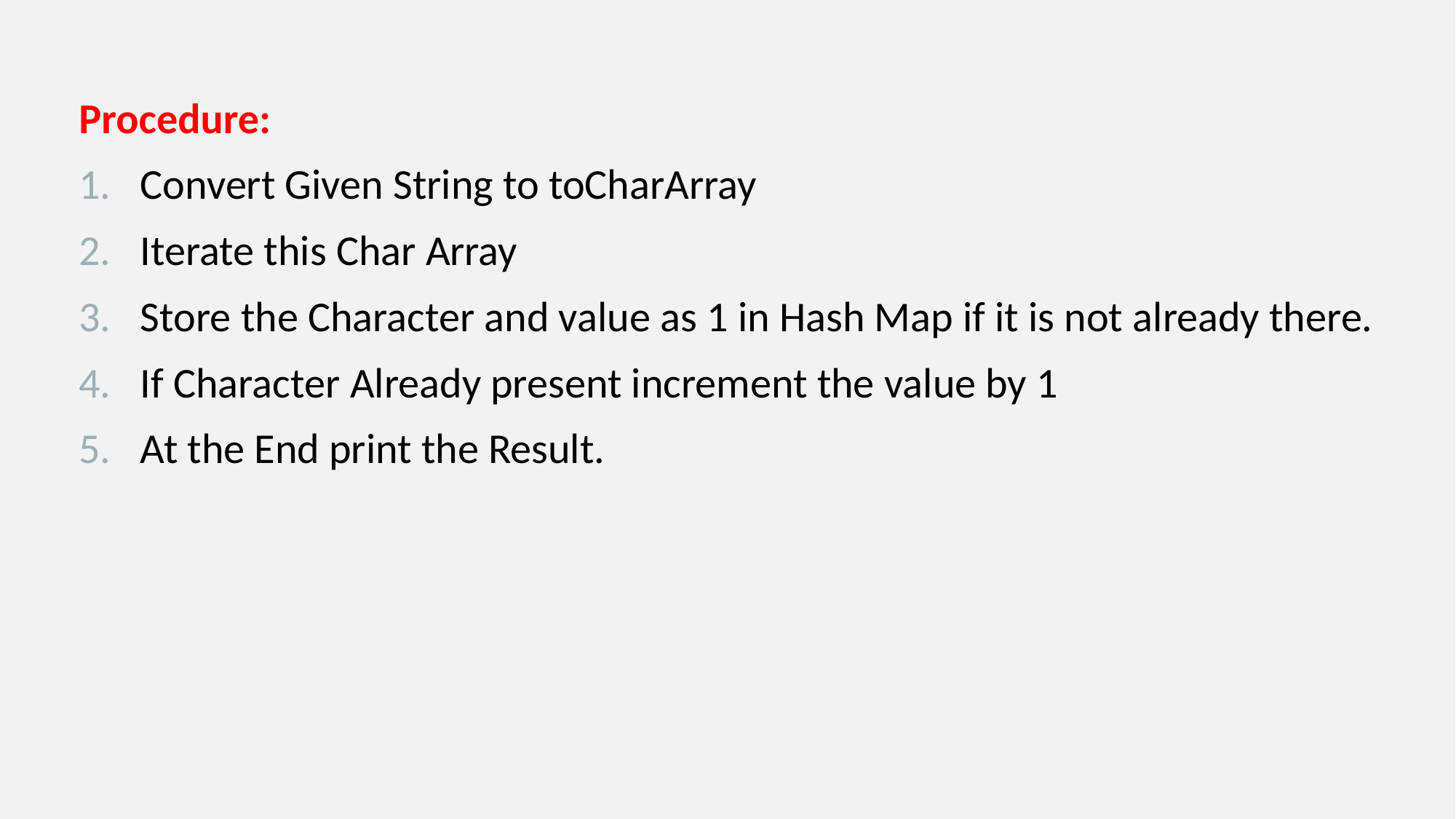

Procedure:
Convert Given String to toCharArray
Iterate this Char Array
Store the Character and value as 1 in Hash Map if it is not already there.
If Character Already present increment the value by 1
At the End print the Result.